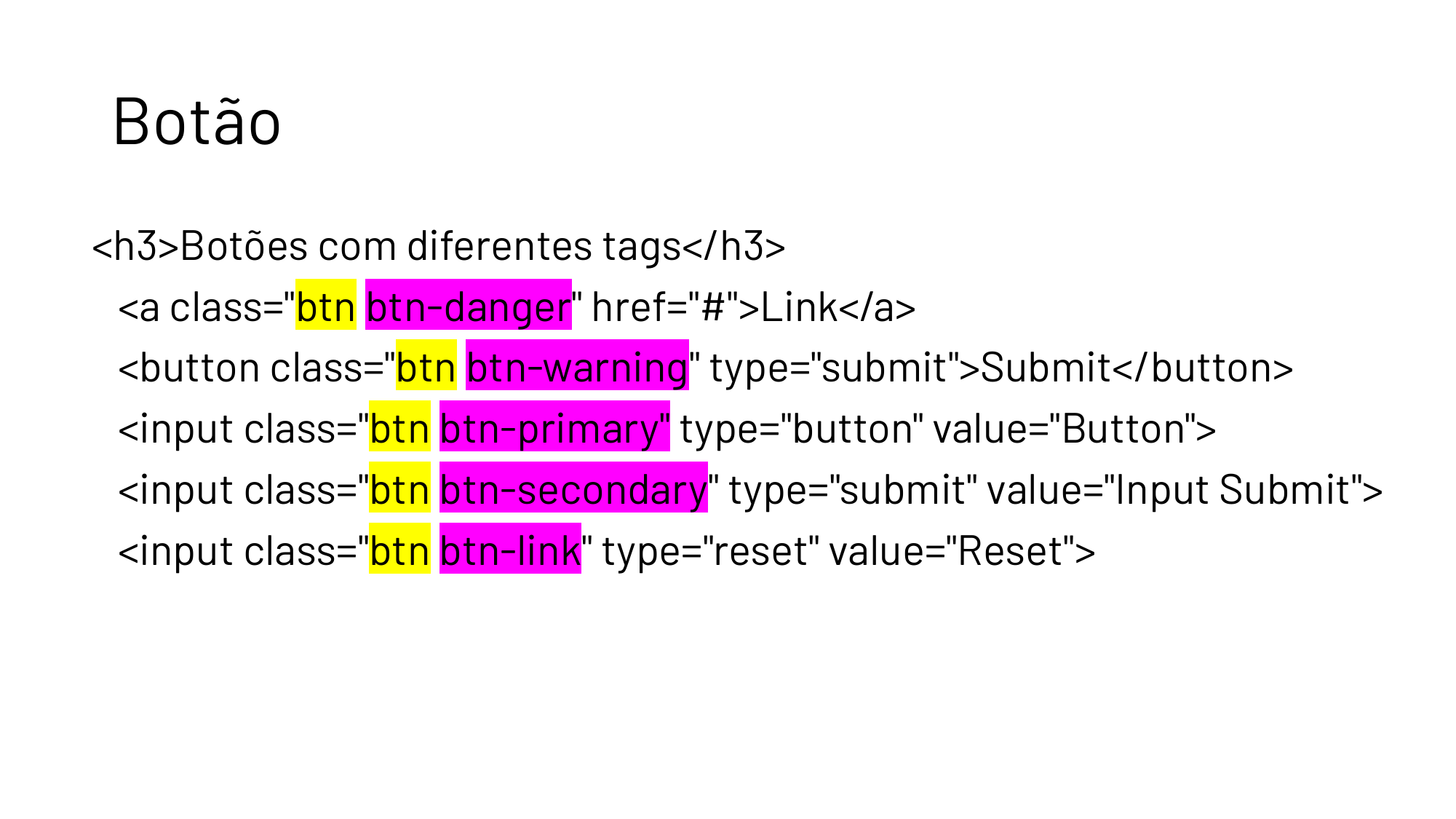

# Botão
 <h3>Botões com diferentes tags</h3>
    <a class="btn btn-danger" href="#">Link</a>
    <button class="btn btn-warning" type="submit">Submit</button>
    <input class="btn btn-primary" type="button" value="Button">
    <input class="btn btn-secondary" type="submit" value="Input Submit">
    <input class="btn btn-link" type="reset" value="Reset">